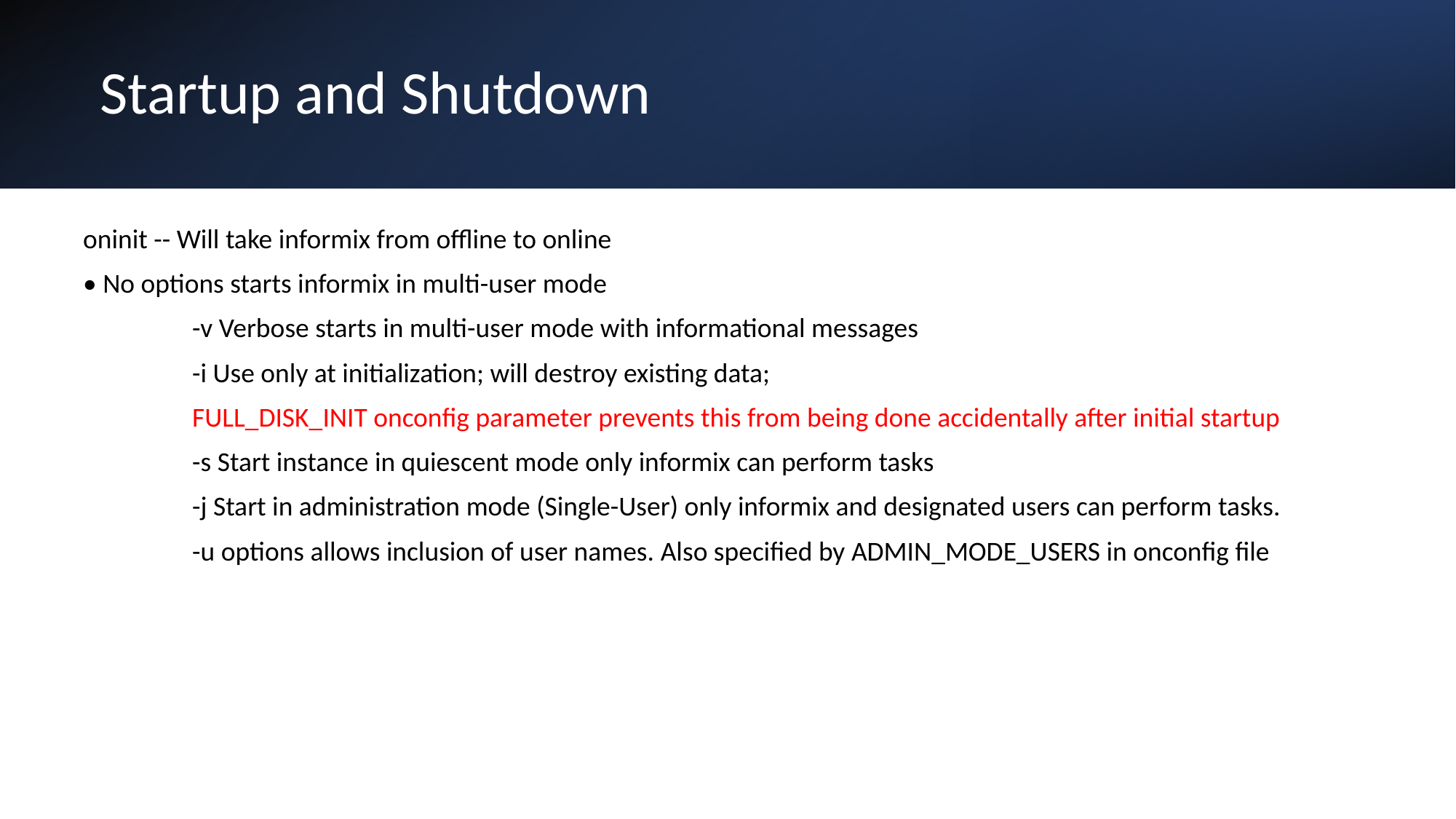

# Startup and Shutdown
oninit -- Will take informix from offline to online
• No options starts informix in multi-user mode
	-v Verbose starts in multi-user mode with informational messages
	-i Use only at initialization; will destroy existing data;
	FULL_DISK_INIT onconfig parameter prevents this from being done accidentally after initial startup
	-s Start instance in quiescent mode only informix can perform tasks
	-j Start in administration mode (Single-User) only informix and designated users can perform tasks.
	-u options allows inclusion of user names. Also specified by ADMIN_MODE_USERS in onconfig file